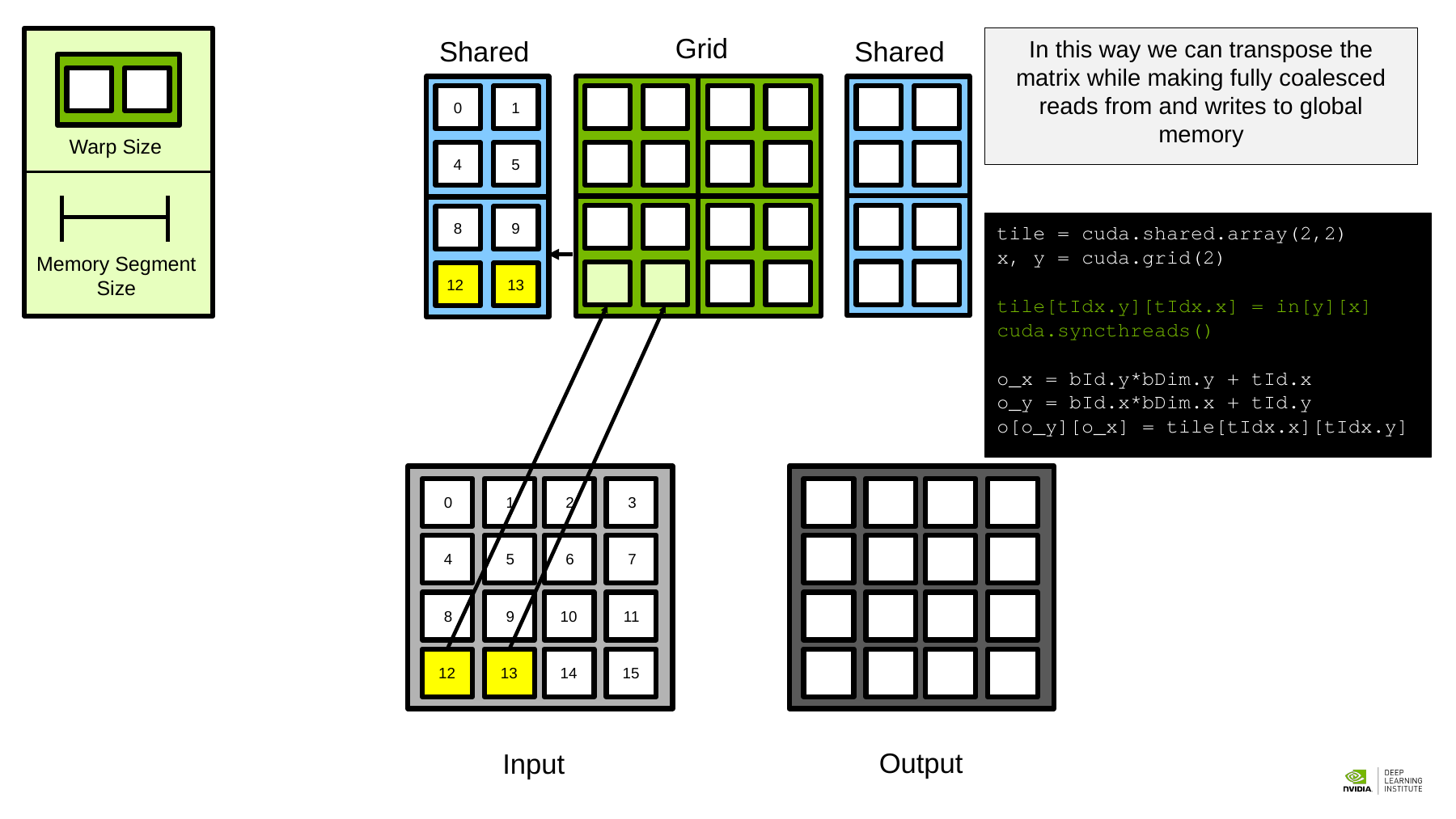

Grid
Shared
Shared
In this way we can transpose the matrix while making fully coalesced reads from and writes to global memory

Warp Size
Memory Segment Size

0
1

5

4

8
9
tile = cuda.shared.array(2,2)
x, y = cuda.grid(2)

tile[tIdx.y][tIdx.x] = in[y][x]
cuda.syncthreads()

o_x = bId.y*bDim.y + tId.x
o_y = bId.x*bDim.x + tId.y
o[o_y][o_x] = tile[tIdx.x][tIdx.y]

13

12

0
1
2
3

4
5
6
7

8
9

10
11

12

13
14
15

Output
Input